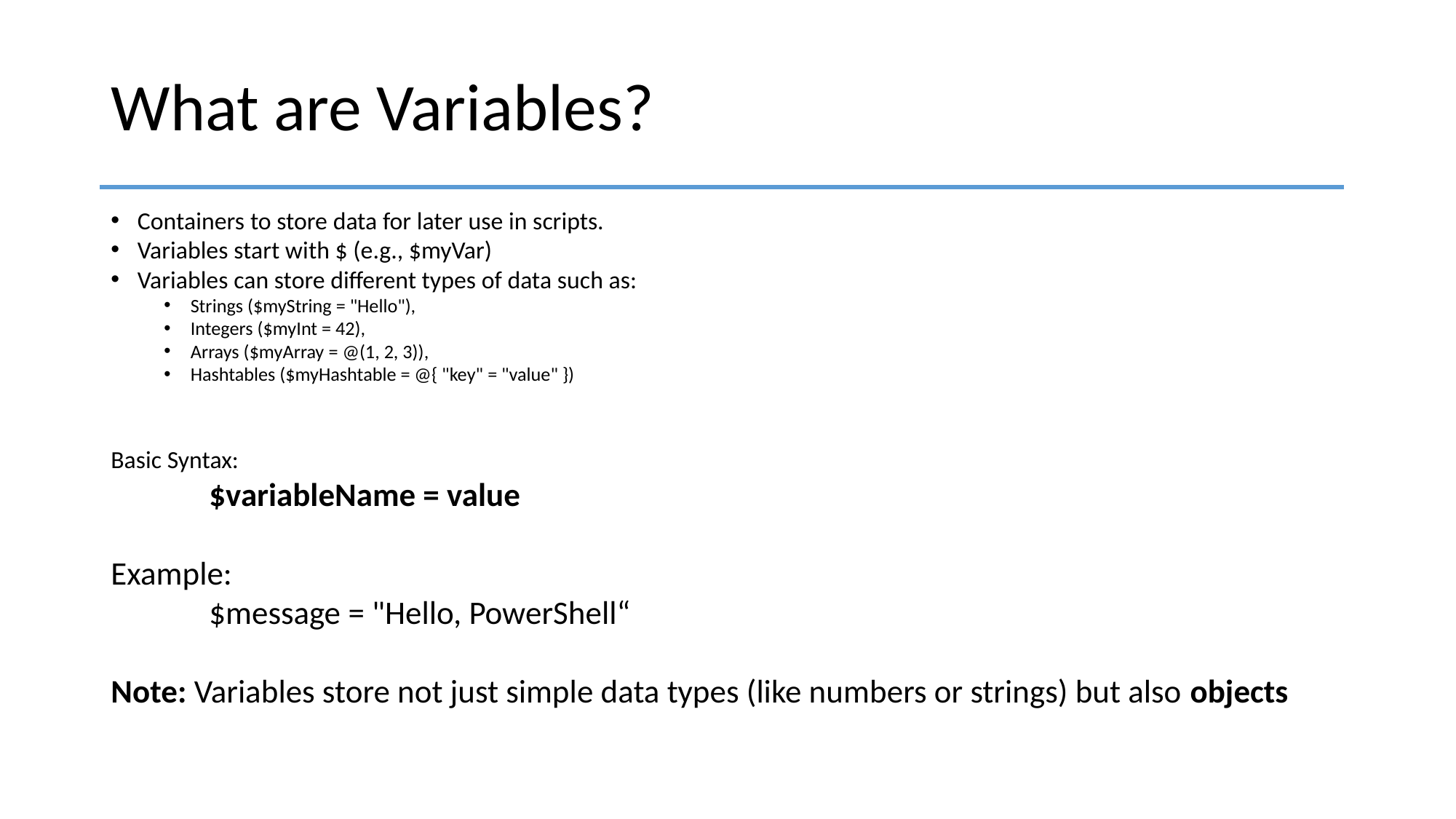

# What are Variables?
Containers to store data for later use in scripts.
Variables start with $ (e.g., $myVar)
Variables can store different types of data such as:
Strings ($myString = "Hello"),
Integers ($myInt = 42),
Arrays ($myArray = @(1, 2, 3)),
Hashtables ($myHashtable = @{ "key" = "value" })

Basic Syntax:
	$variableName = value

Example:
	$message = "Hello, PowerShell“

Note: Variables store not just simple data types (like numbers or strings) but also objects